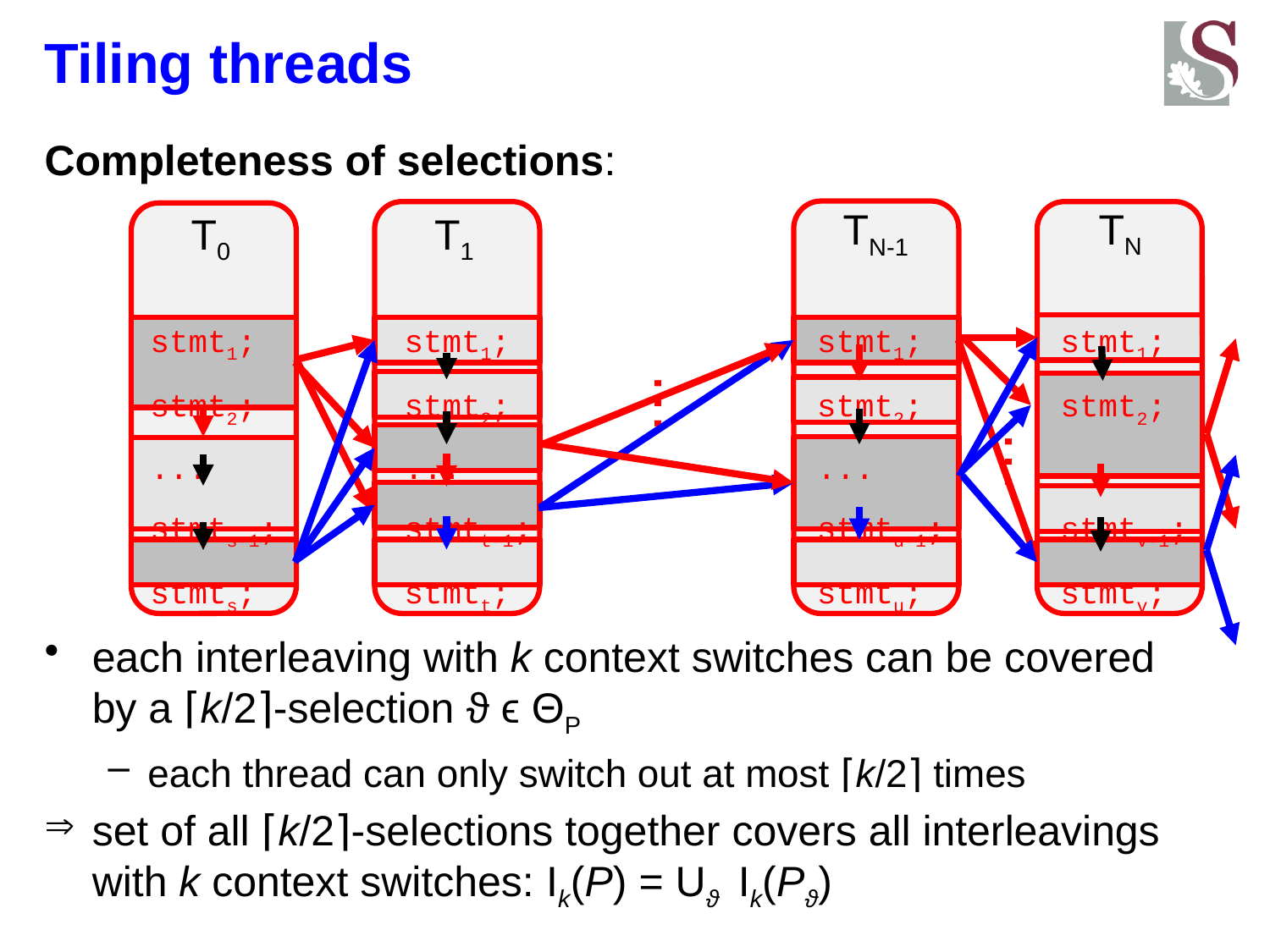

# Tiling threads
Completeness of selections:

each interleaving with k context switches can be covered
by a ⌈k/2⌉-selection ϑ ϵ ΘP
each thread can only switch out at most ⌈k/2⌉ times
set of all ⌈k/2⌉-selections together covers all interleavings
with k context switches: Ik(P) = Uϑ  Ik(Pϑ)
TN
TN-1

T0
T1

stmt1;
stmt2;
...
stmts-1;
stmts;
stmt1;
stmt2;
...
stmtt-1;
stmtt;
stmt1;
stmt2;
...
stmtu-1;
stmtu;
stmt1;
stmt2;
...
stmtv-1;
stmtv;

…

…